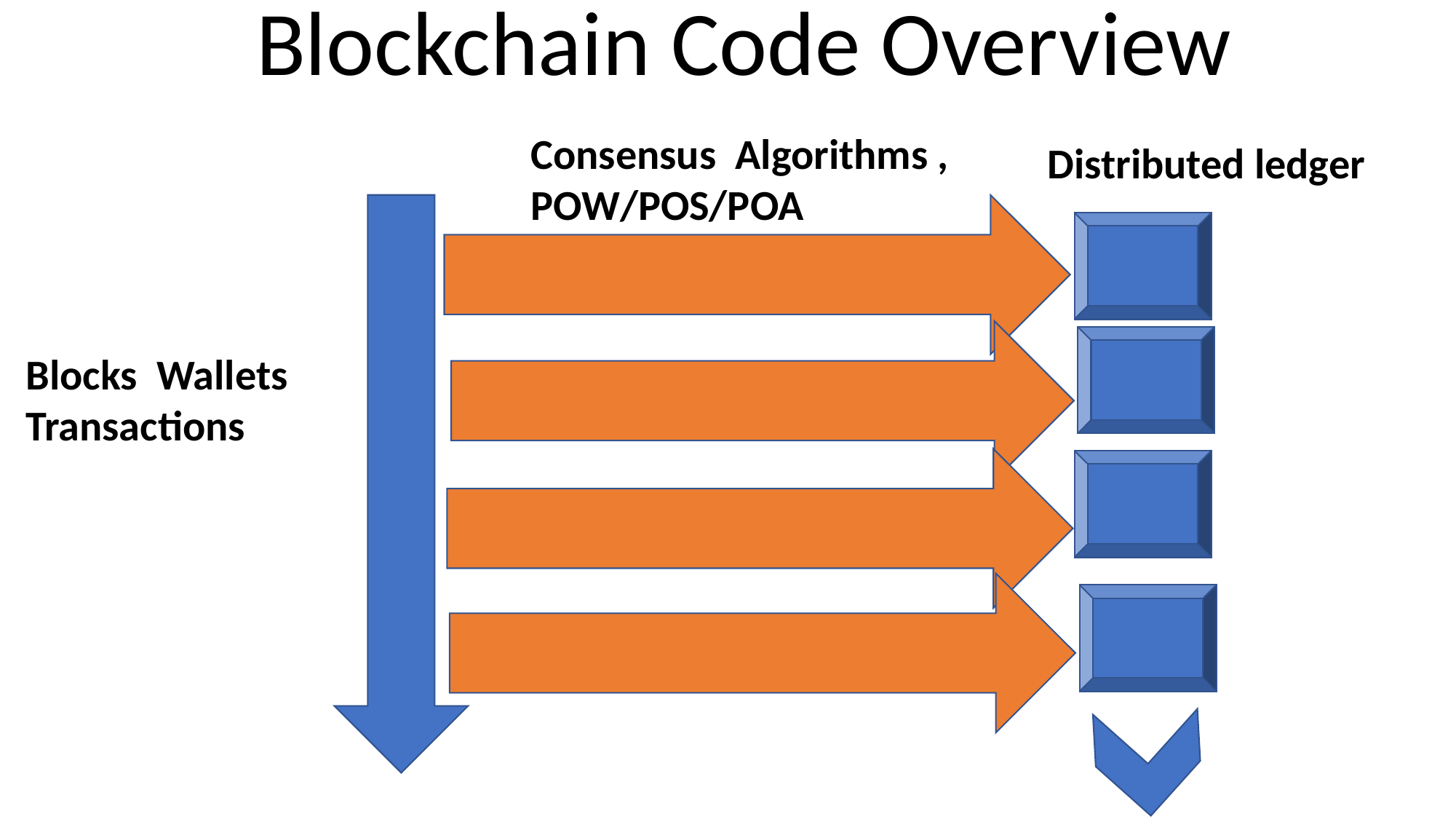

# Blockchain Code Overview
Consensus  Algorithms , POW/POS/POA
Distributed ledger

Blocks  Wallets Transactions

|  |
| --- |
|  |
|  |
|  |
|  |
|  |